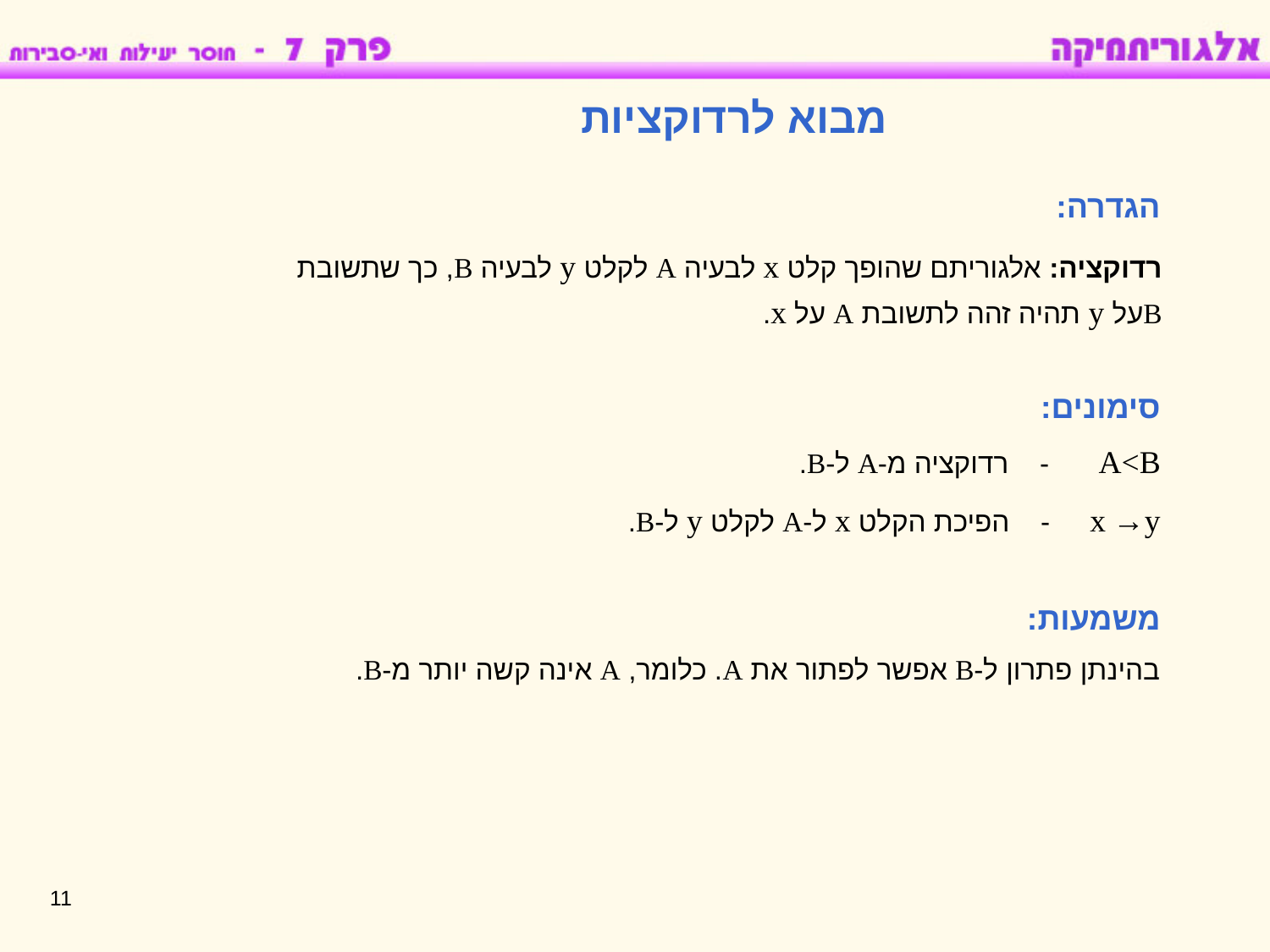

מבוא לרדוקציות
הגדרה:
רדוקציה: אלגוריתם שהופך קלט x לבעיה A לקלט y לבעיה B, כך שתשובת  Bעל y תהיה זהה לתשובת A על x.
סימונים:
  -    רדוקציה מ-A ל-B.
A<B
x →y     -    הפיכת הקלט x ל-A לקלט y ל-B.
משמעות:
בהינתן פתרון ל-B אפשר לפתור את A. כלומר, A אינה קשה יותר מ-B.
11